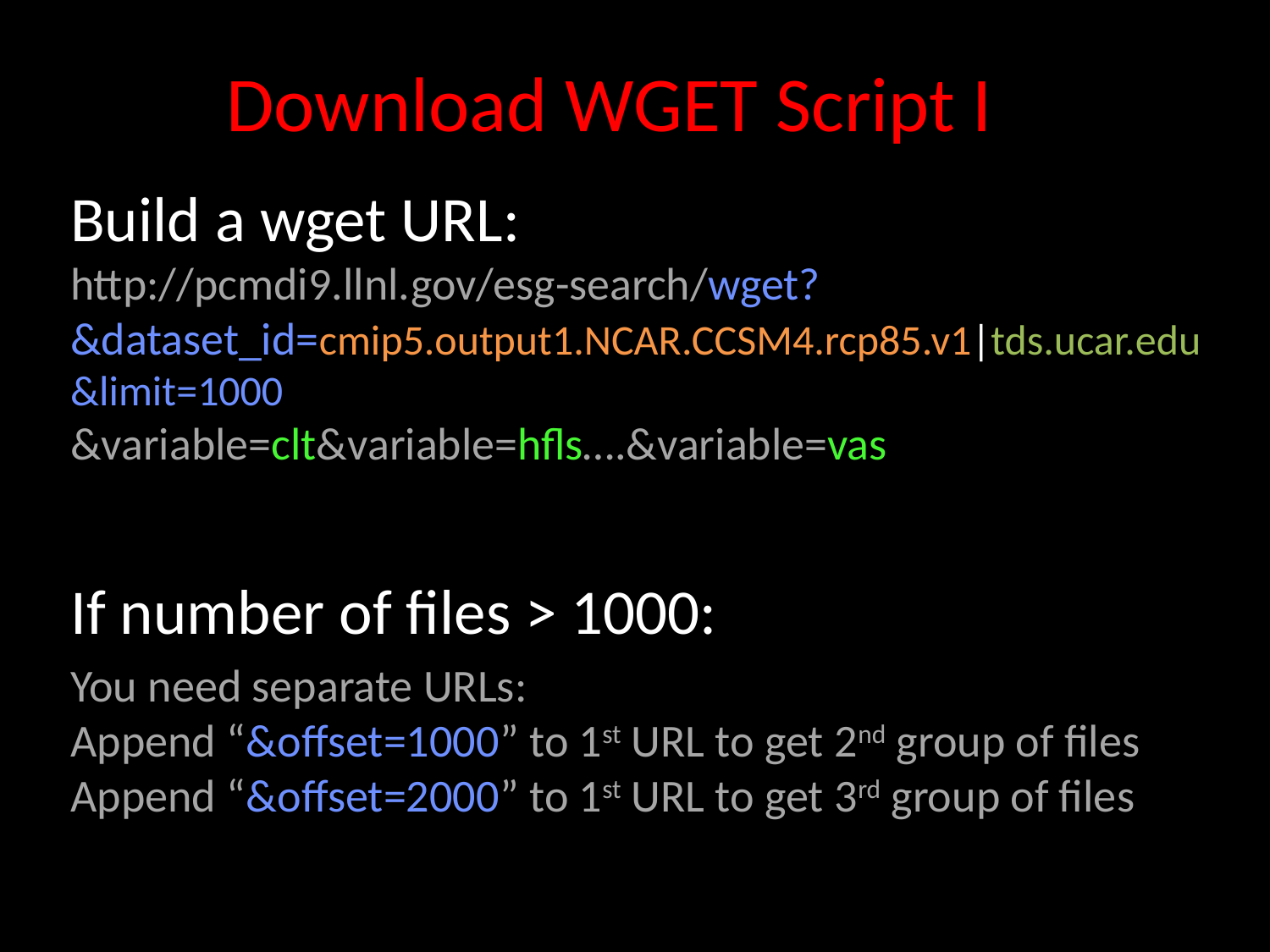

# Download WGET Script I
Build a wget URL:
http://pcmdi9.llnl.gov/esg-search/wget?
&dataset_id=cmip5.output1.NCAR.CCSM4.rcp85.v1|tds.ucar.edu
&limit=1000
&variable=clt&variable=hfls….&variable=vas

If number of files > 1000:
You need separate URLs:
Append “&offset=1000” to 1st URL to get 2nd group of files
Append “&offset=2000” to 1st URL to get 3rd group of files